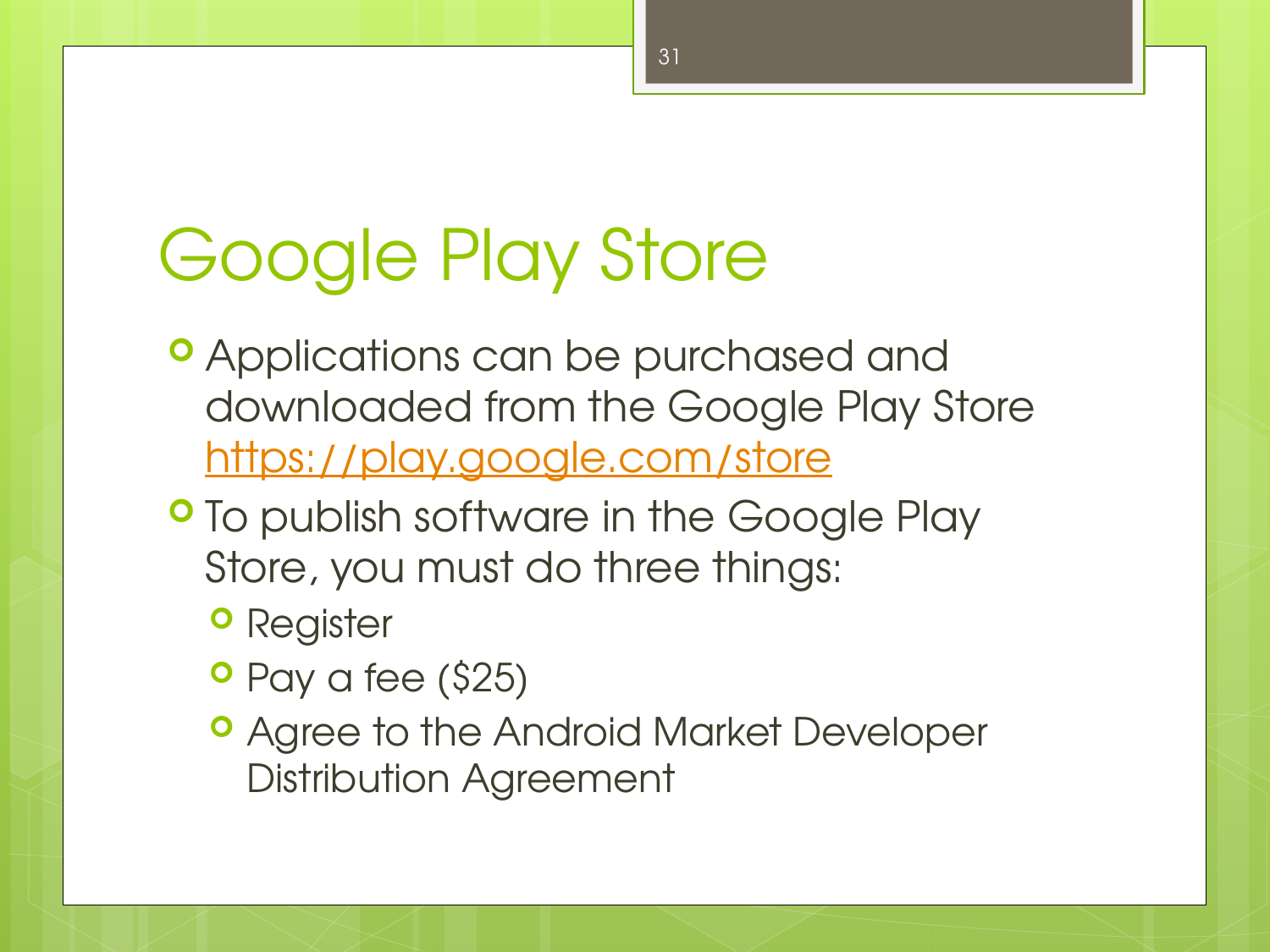

31
# Google Play Store
Applications can be purchased and downloaded from the Google Play Store
https://play.google.com/store
To publish software in the Google Play Store, you must do three things:
Register
Pay a fee ($25)
Agree to the Android Market Developer Distribution Agreement